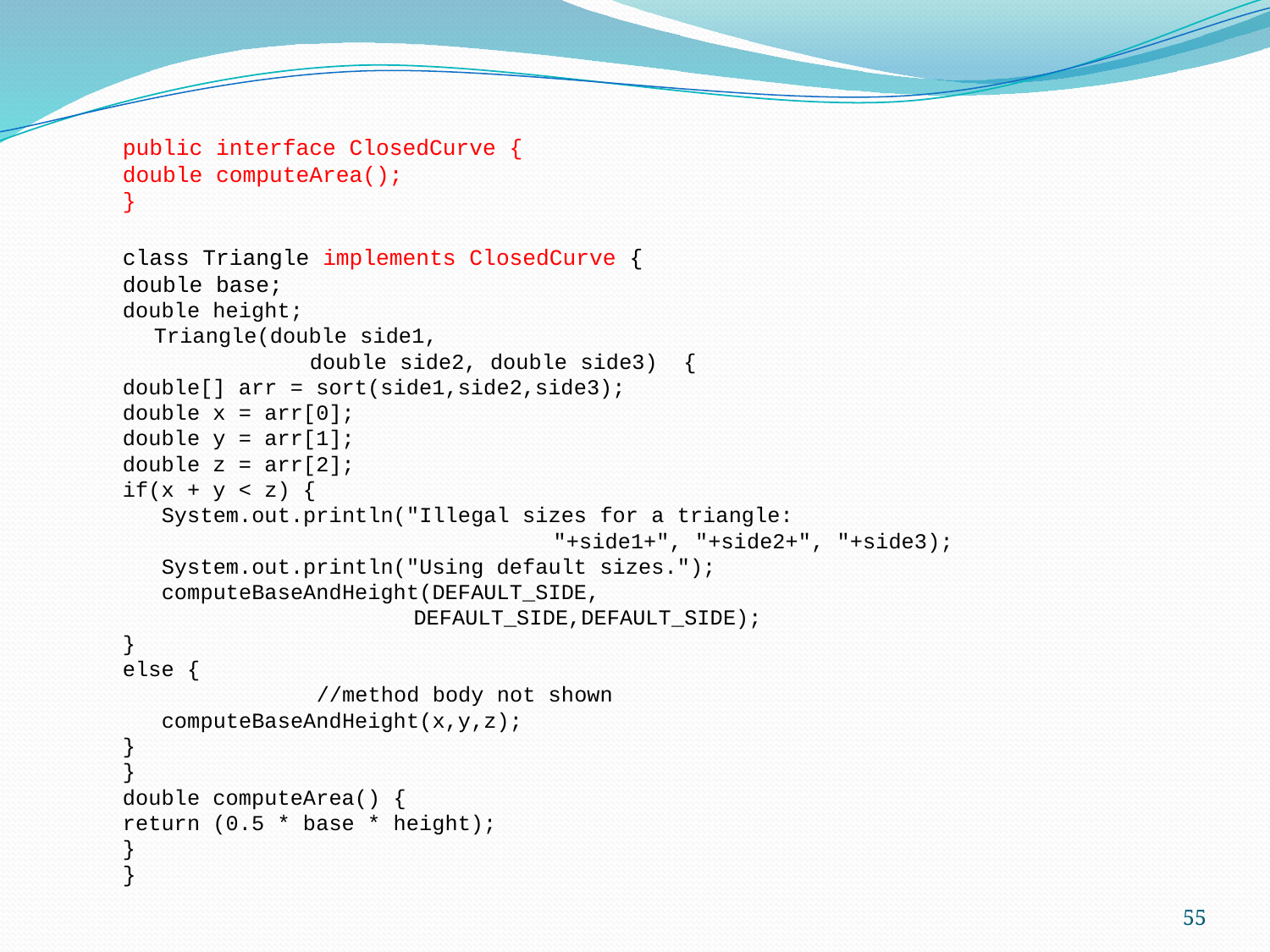

public interface ClosedCurve {
	double computeArea();
}

class Triangle implements ClosedCurve {
	double base;
	double height;
	Triangle(double side1,
double side2, double side3)  {
		double[] arr = sort(side1,side2,side3);
		double x = arr[0];
		double y = arr[1];
		double z = arr[2];
		if(x + y < z) {
		   System.out.println("Illegal sizes for a triangle:
		      "+side1+", "+side2+", "+side3);
		   System.out.println("Using default sizes.");
		   computeBaseAndHeight(DEFAULT_SIDE,
		DEFAULT_SIDE,DEFAULT_SIDE);
		}
		else {
               //method body not shown
		   computeBaseAndHeight(x,y,z);
		}
	}
	double computeArea() {
		return (0.5 * base * height);
	}
}

55